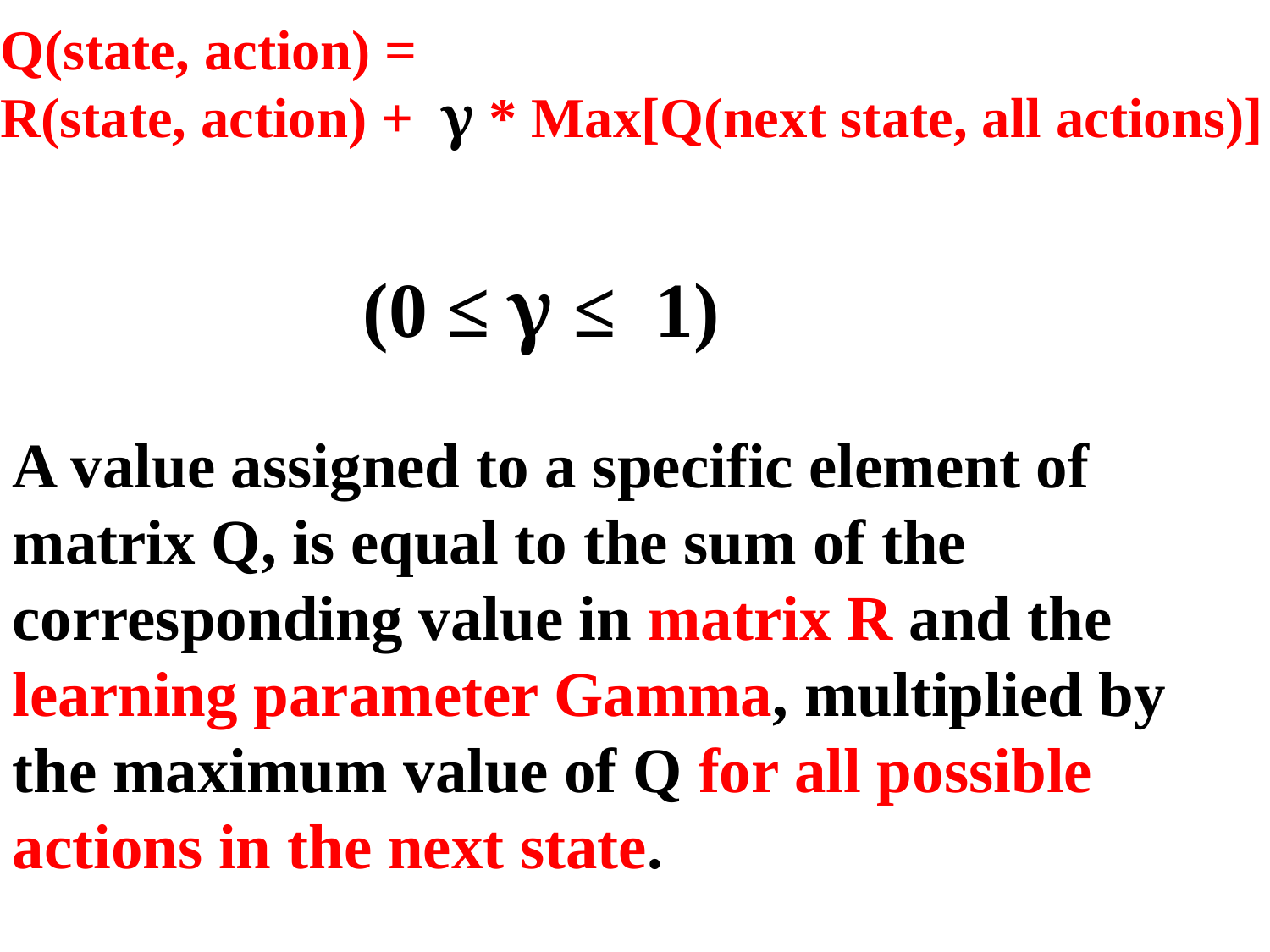

Q(state, action) =
R(state, action) +  γ * Max[Q(next state, all actions)]
(0 ≤ γ ≤  1)
A value assigned to a specific element of matrix Q, is equal to the sum of the corresponding value in matrix R and the learning parameter Gamma, multiplied by the maximum value of Q for all possible actions in the next state.